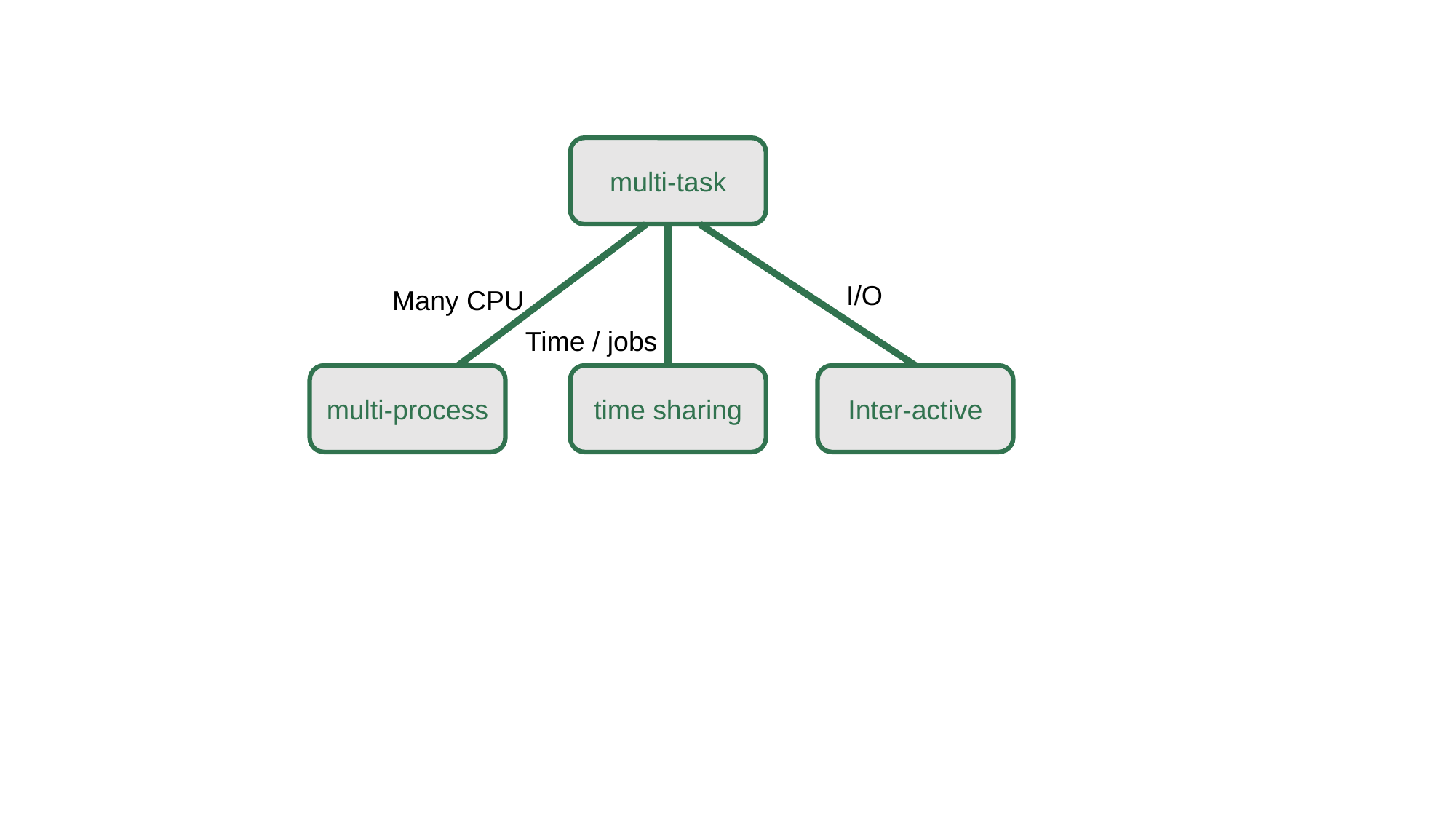

multi-task
I/O
Many CPU
Time / jobs
multi-process
time sharing
Inter-active